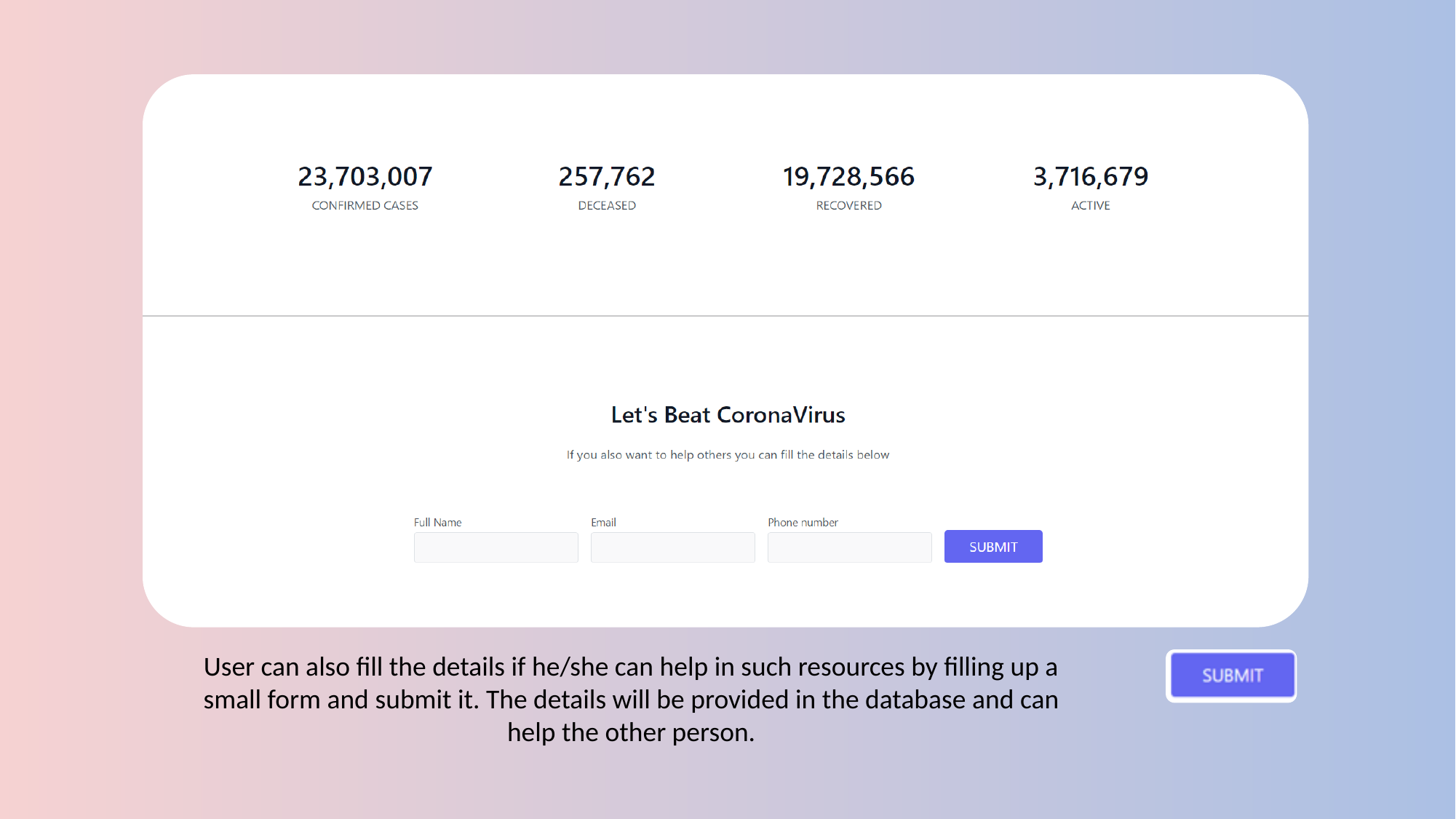

User can also fill the details if he/she can help in such resources by filling up a small form and submit it. The details will be provided in the database and can help the other person.